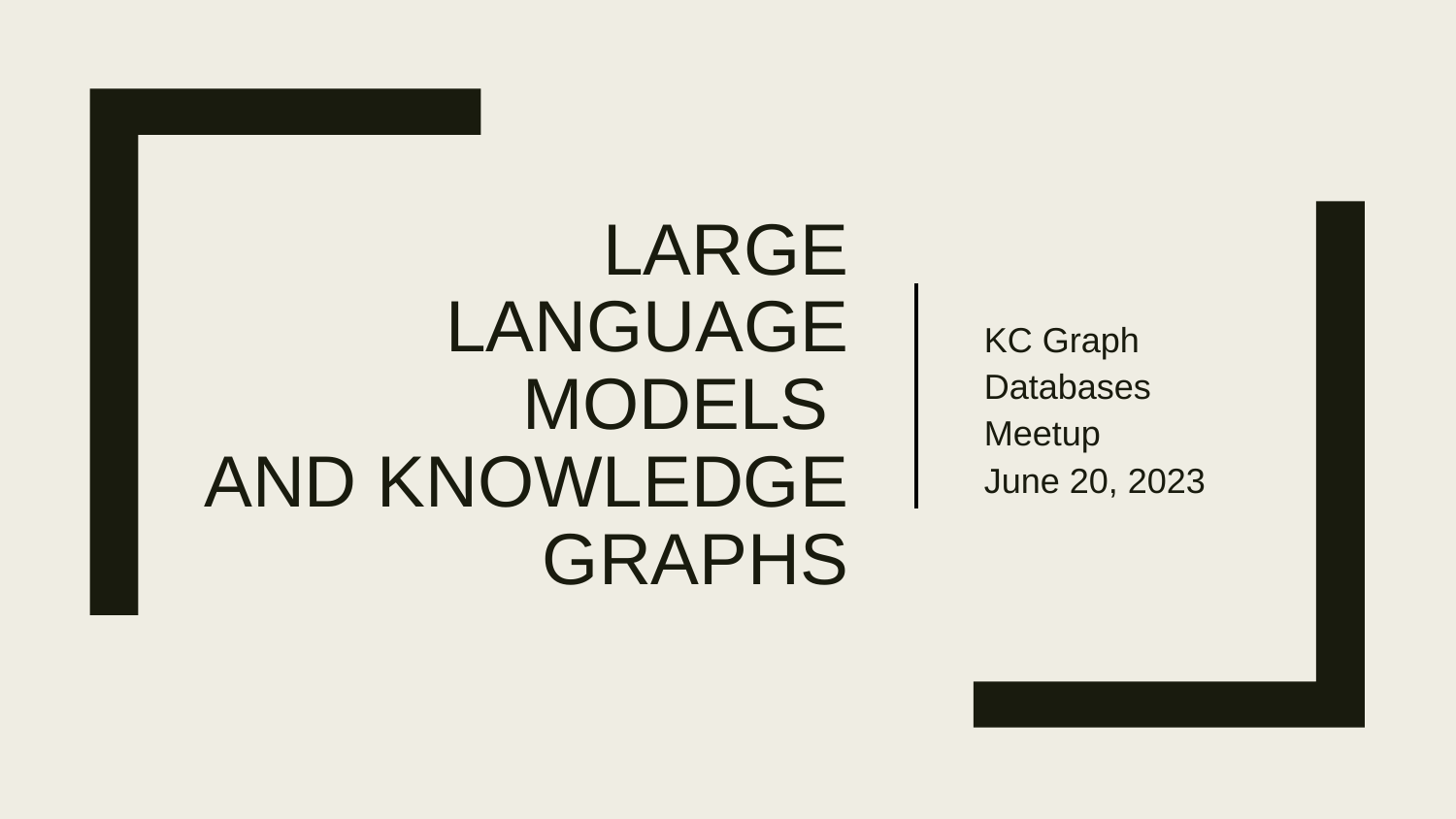

KC Graph Databases Meetup
June 20, 2023
# Large Language Models
and Knowledge Graphs